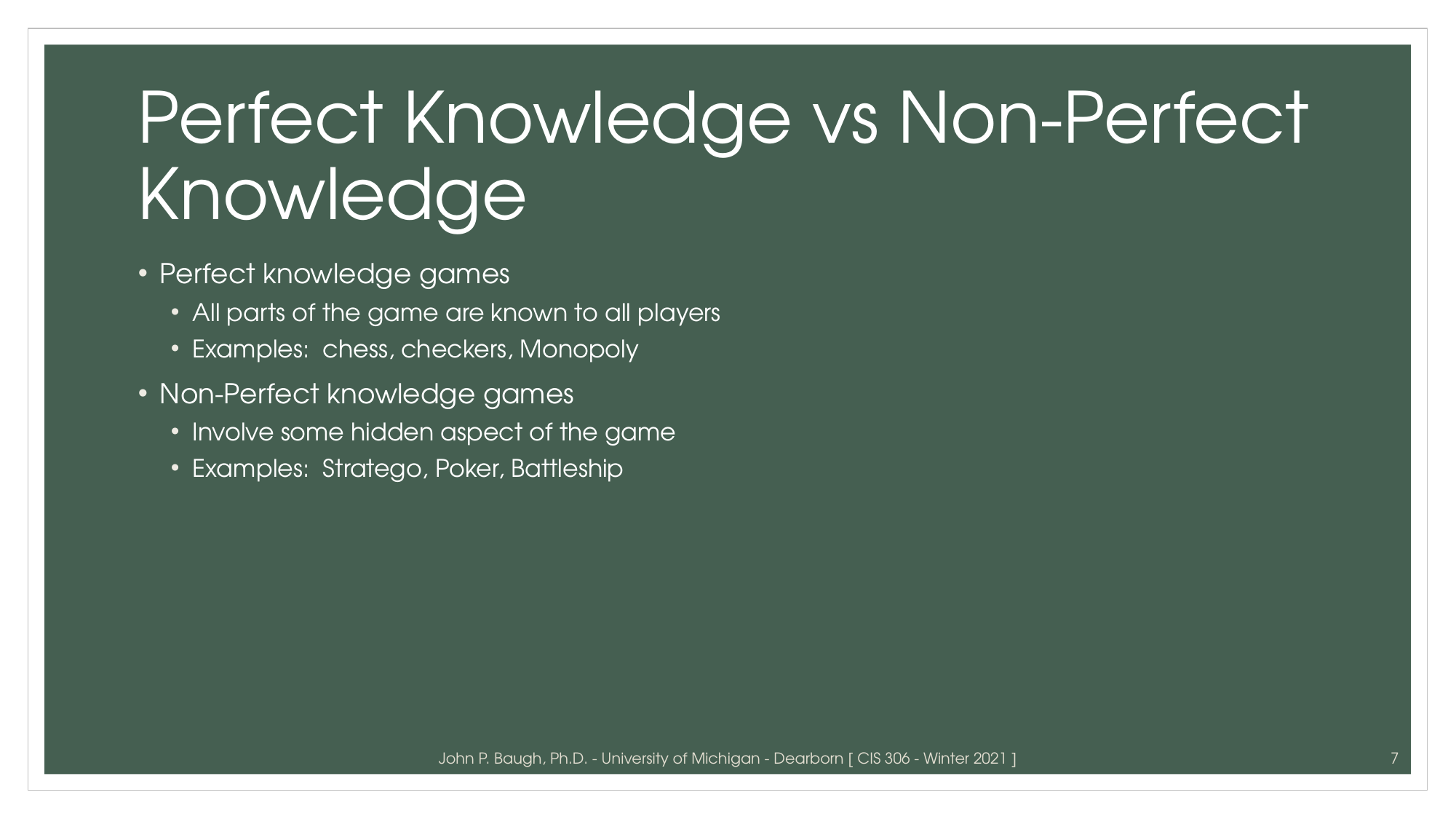

# Perfect Knowledge vs Non-Perfect Knowledge
Perfect knowledge games
All parts of the game are known to all players
Examples:  chess, checkers, Monopoly
Non-Perfect knowledge games
Involve some hidden aspect of the game
Examples:  Stratego, Poker, Battleship
John P. Baugh, Ph.D. - University of Michigan - Dearborn [ CIS 306 - Winter 2021 ]
7